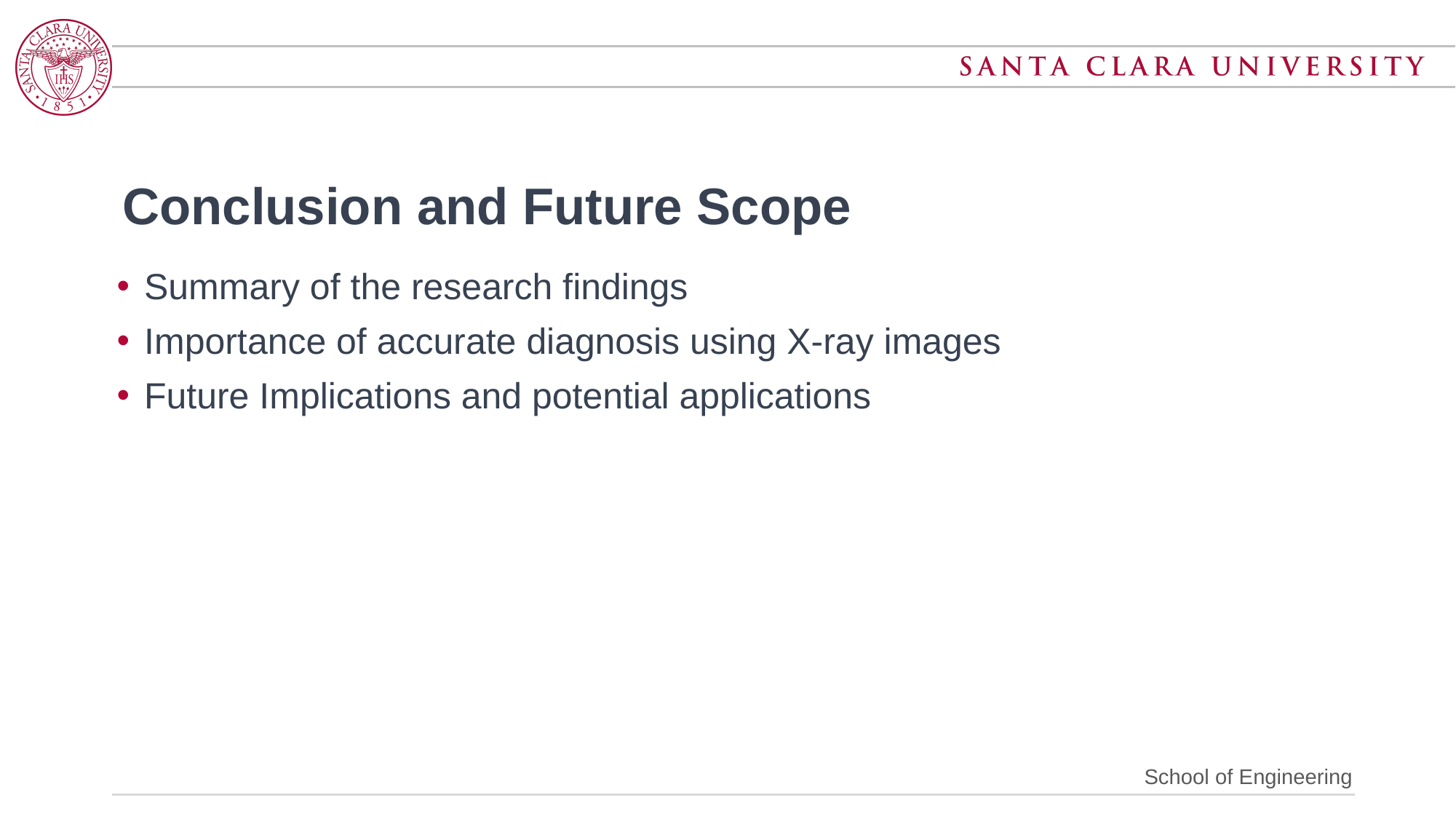

# Conclusion and Future Scope
Summary of the research findings
Importance of accurate diagnosis using X-ray images
Future Implications and potential applications

School of Engineering